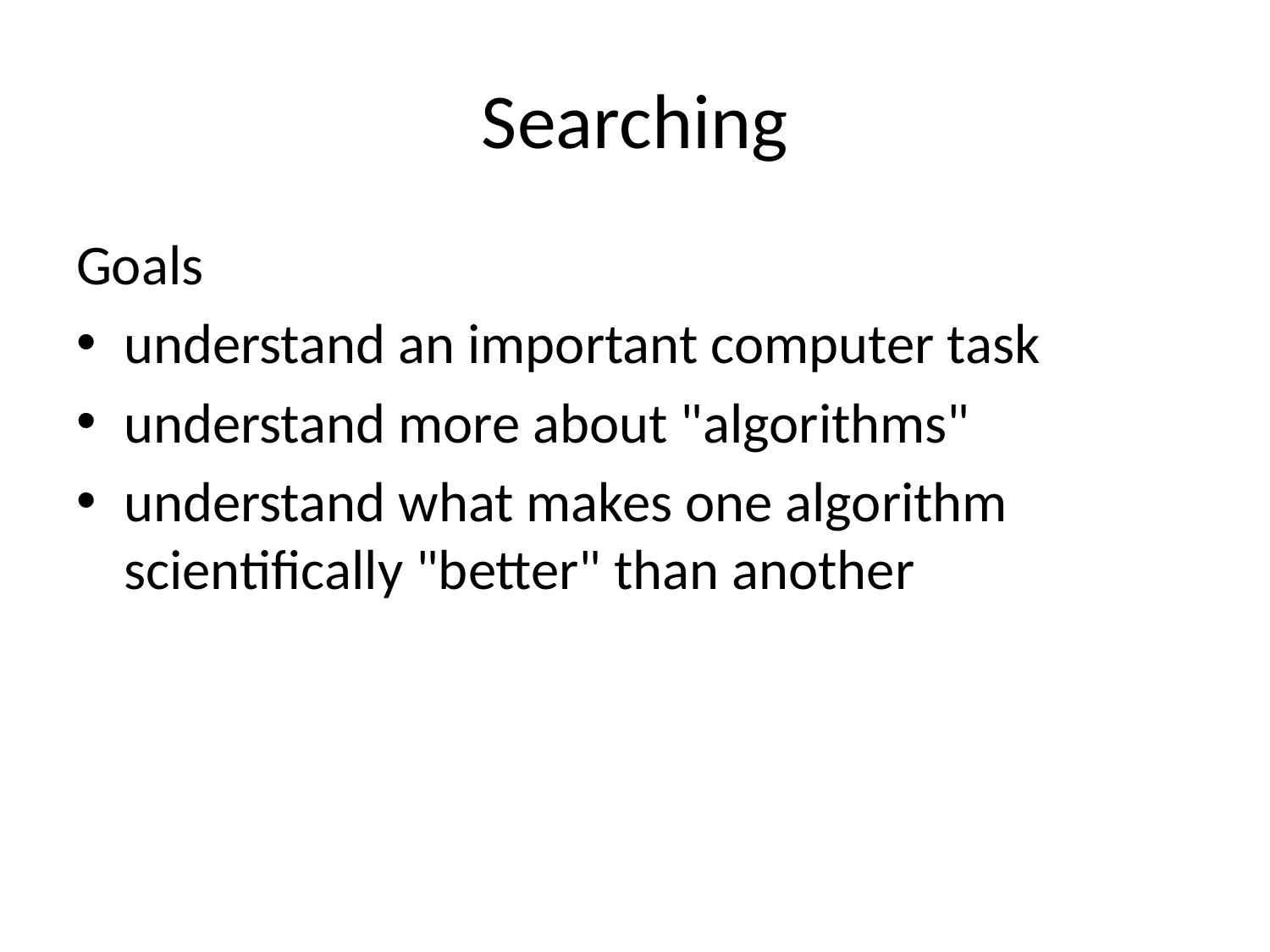

# Searching
Goals
understand an important computer task
understand more about "algorithms"
understand what makes one algorithm scientifically "better" than another